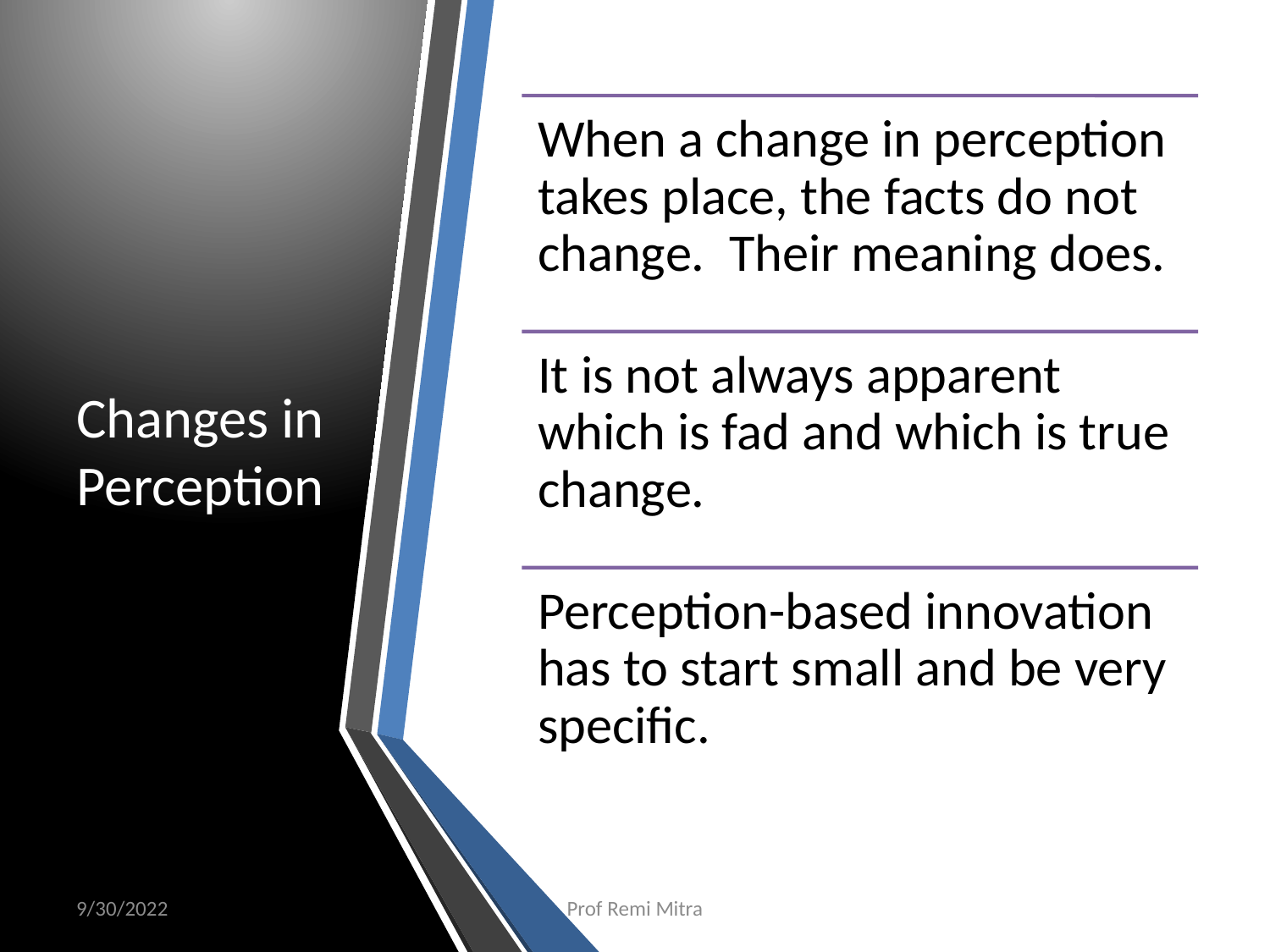

# Changes in Perception
When a change in perception takes place, the facts do not change.  Their meaning does.
It is not always apparent which is fad and which is true change.
Perception-based innovation has to start small and be very specific.
9/30/2022
Prof Remi Mitra